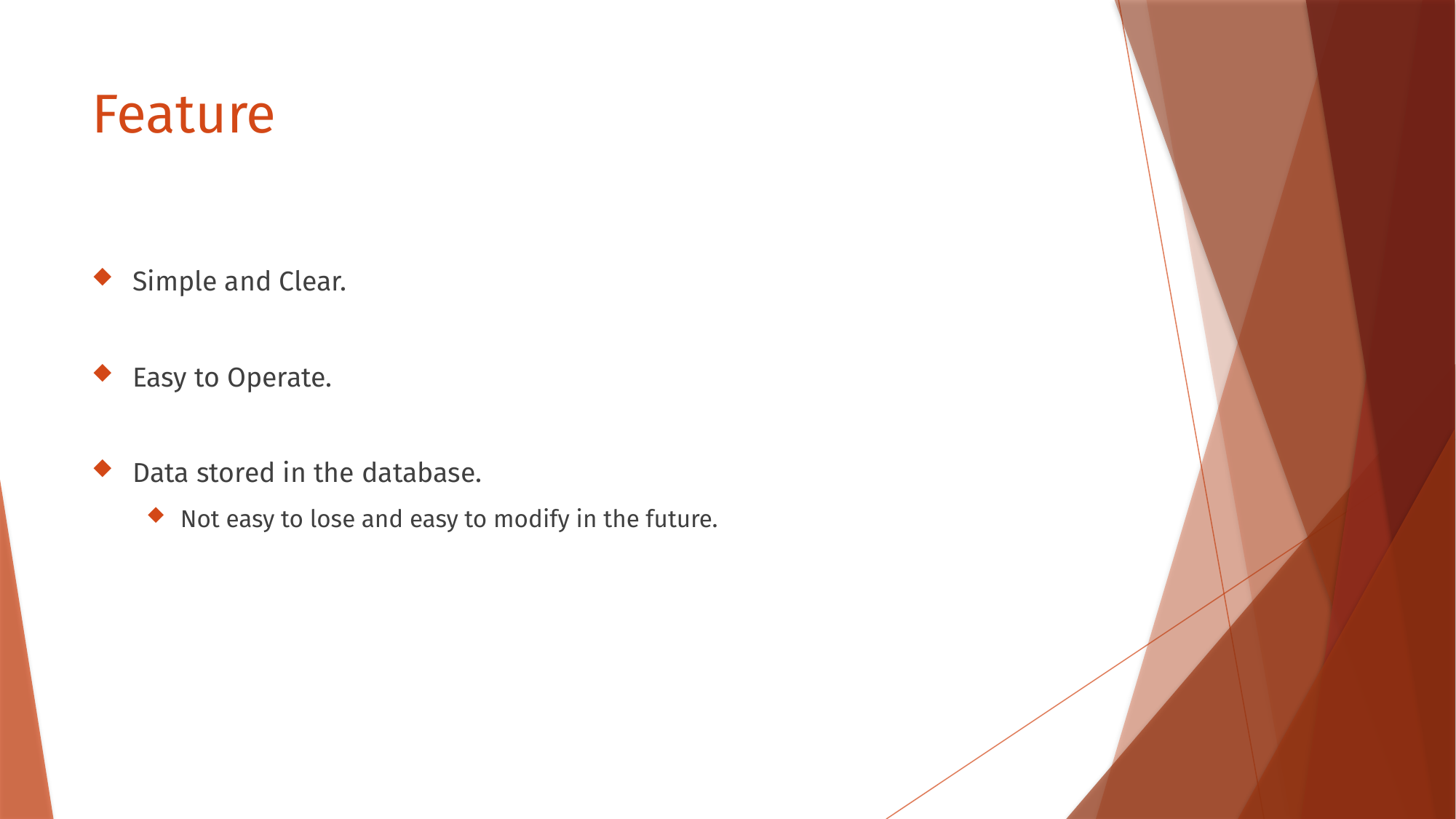

# Feature
Simple and Clear.

Easy to Operate.

Data stored in the database.
Not easy to lose and easy to modify in the future.